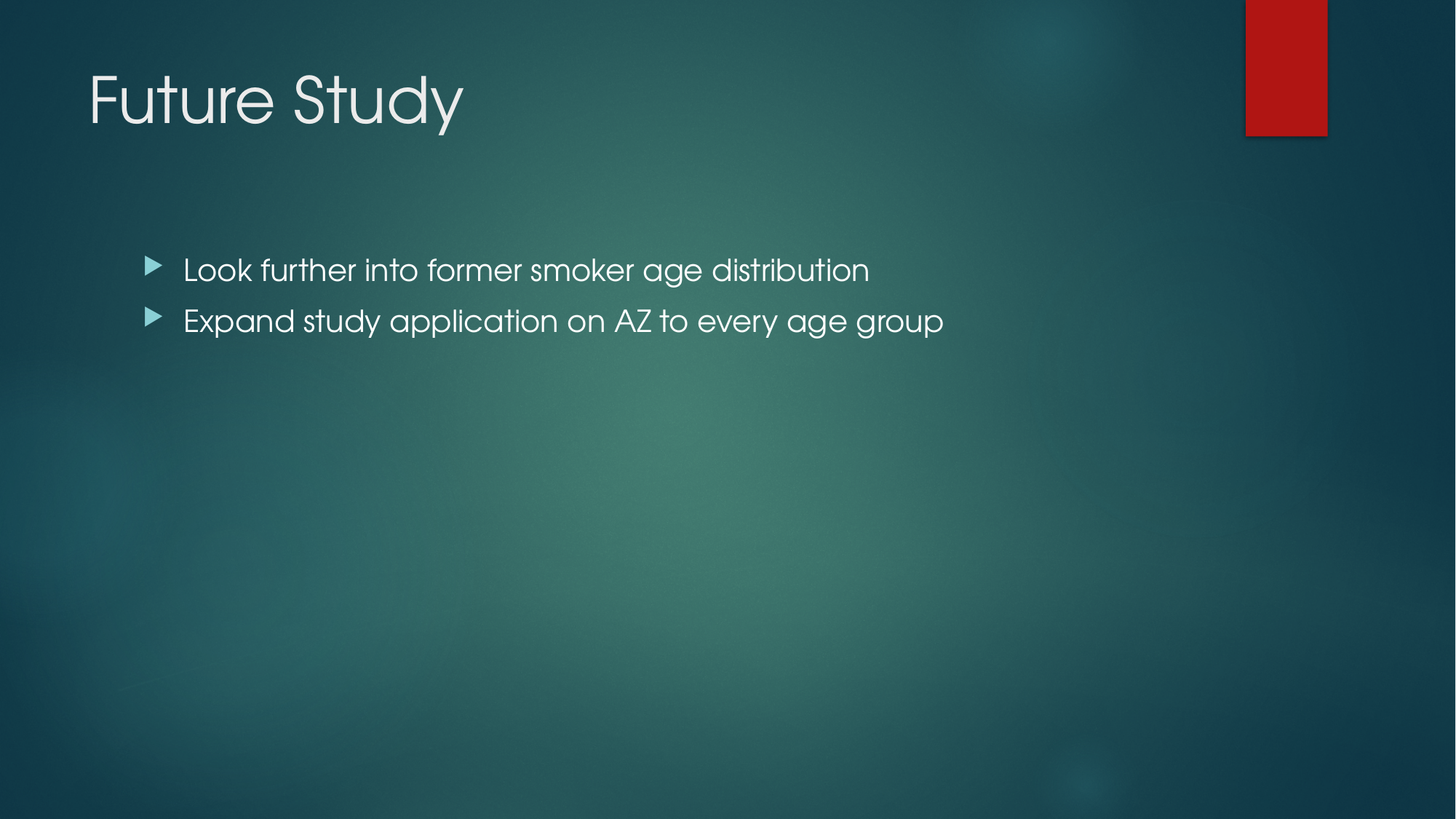

# Future Study
Look further into former smoker age distribution
Expand study application on AZ to every age group